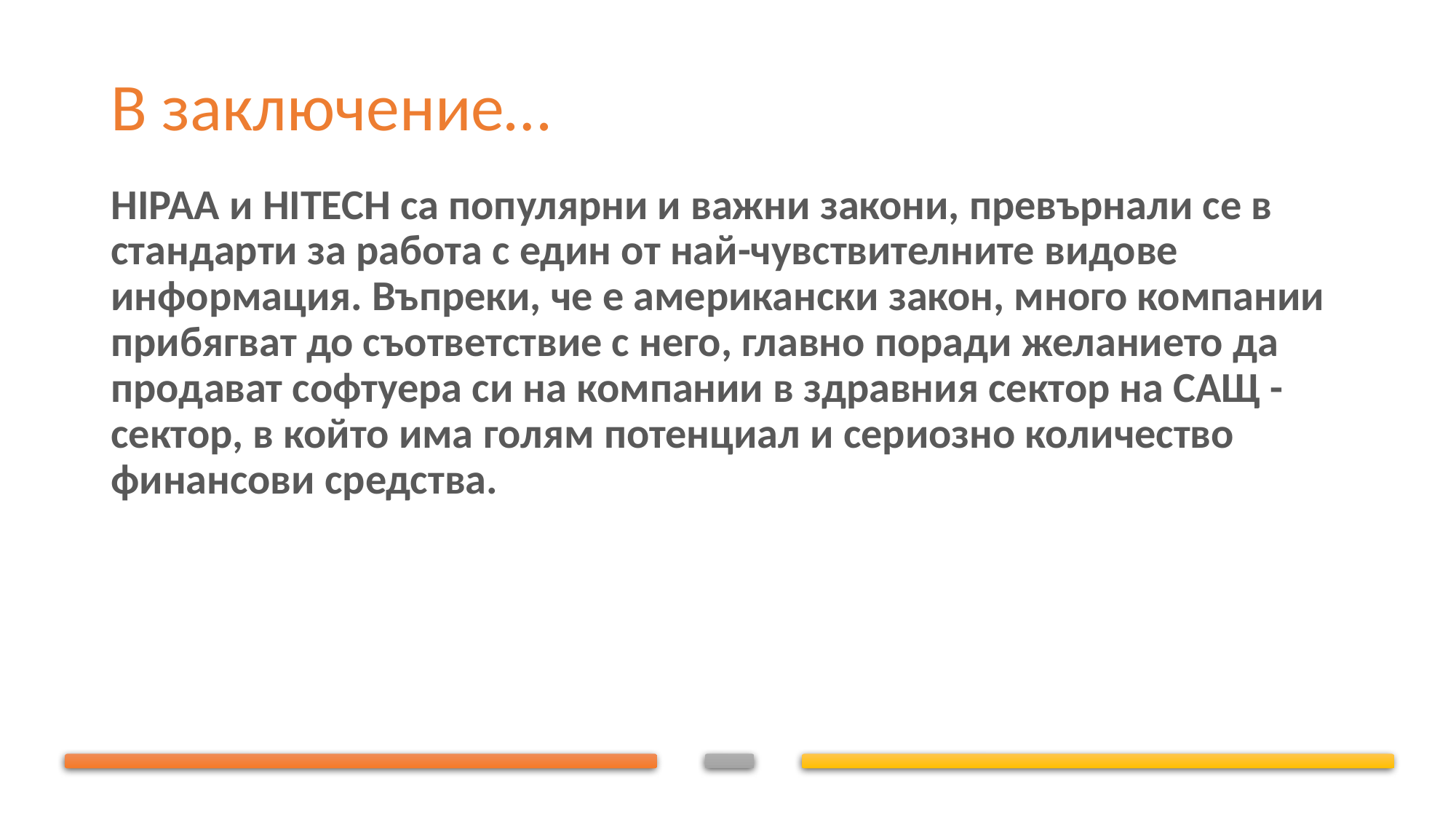

# В заключение…
HIPAA и HITECH са популярни и важни закони, превърнали се в стандарти за работа с един от най-чувствителните видове информация. Въпреки, че е американски закон, много компании прибягват до съответствие с него, главно поради желанието да продават софтуера си на компании в здравния сектор на САЩ - сектор, в който има голям потенциал и сериозно количество финансови средства.